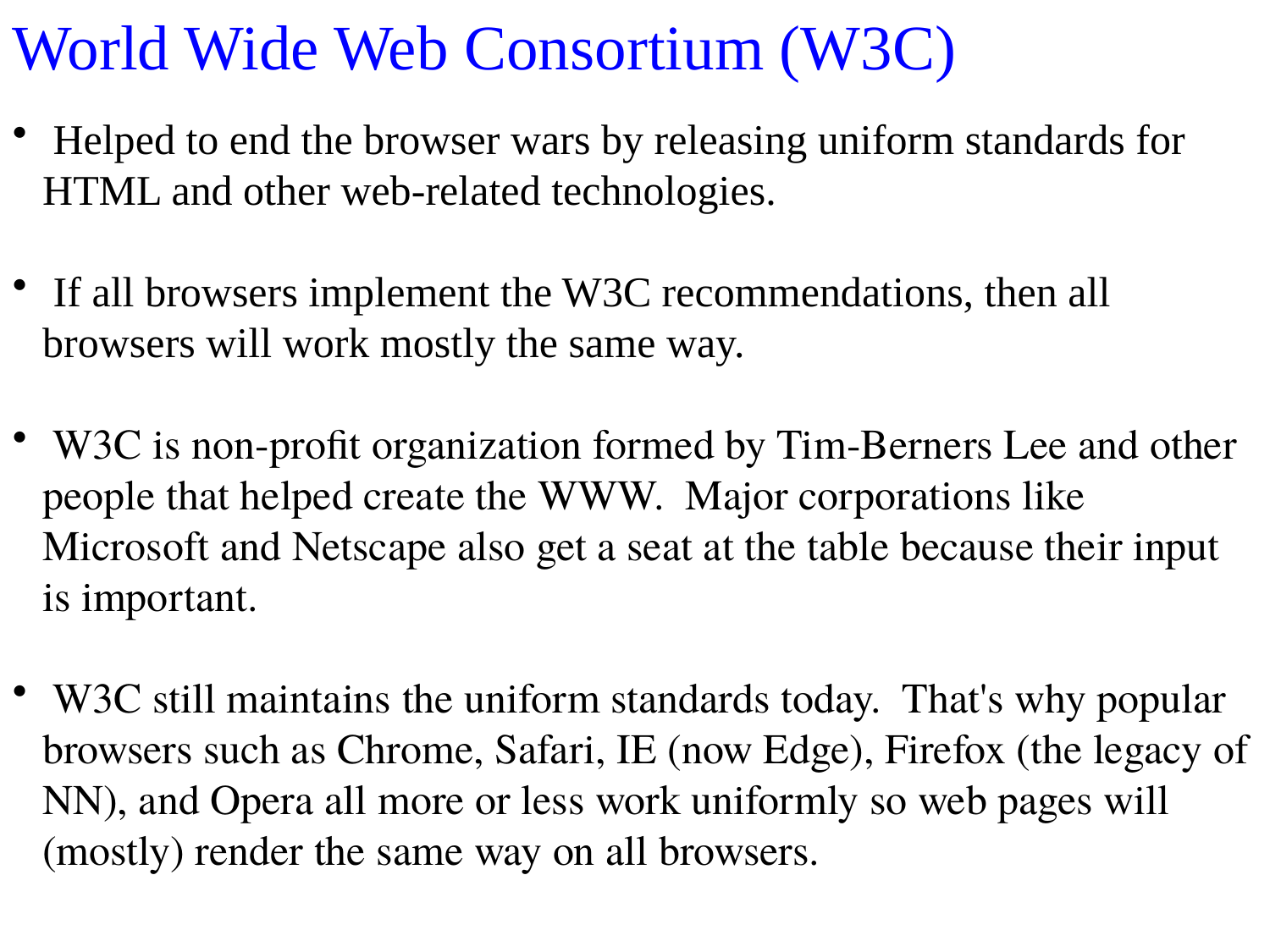

World Wide Web Consortium (W3C)
 Helped to end the browser wars by releasing uniform standards for HTML and other web-related technologies.

 If all browsers implement the W3C recommendations, then all browsers will work mostly the same way.

 W3C is non-profit organization formed by Tim-Berners Lee and other people that helped create the WWW.  Major corporations like Microsoft and Netscape also get a seat at the table because their input is important.

 W3C still maintains the uniform standards today.  That's why popular browsers such as Chrome, Safari, IE (now Edge), Firefox (the legacy of NN), and Opera all more or less work uniformly so web pages will (mostly) render the same way on all browsers.